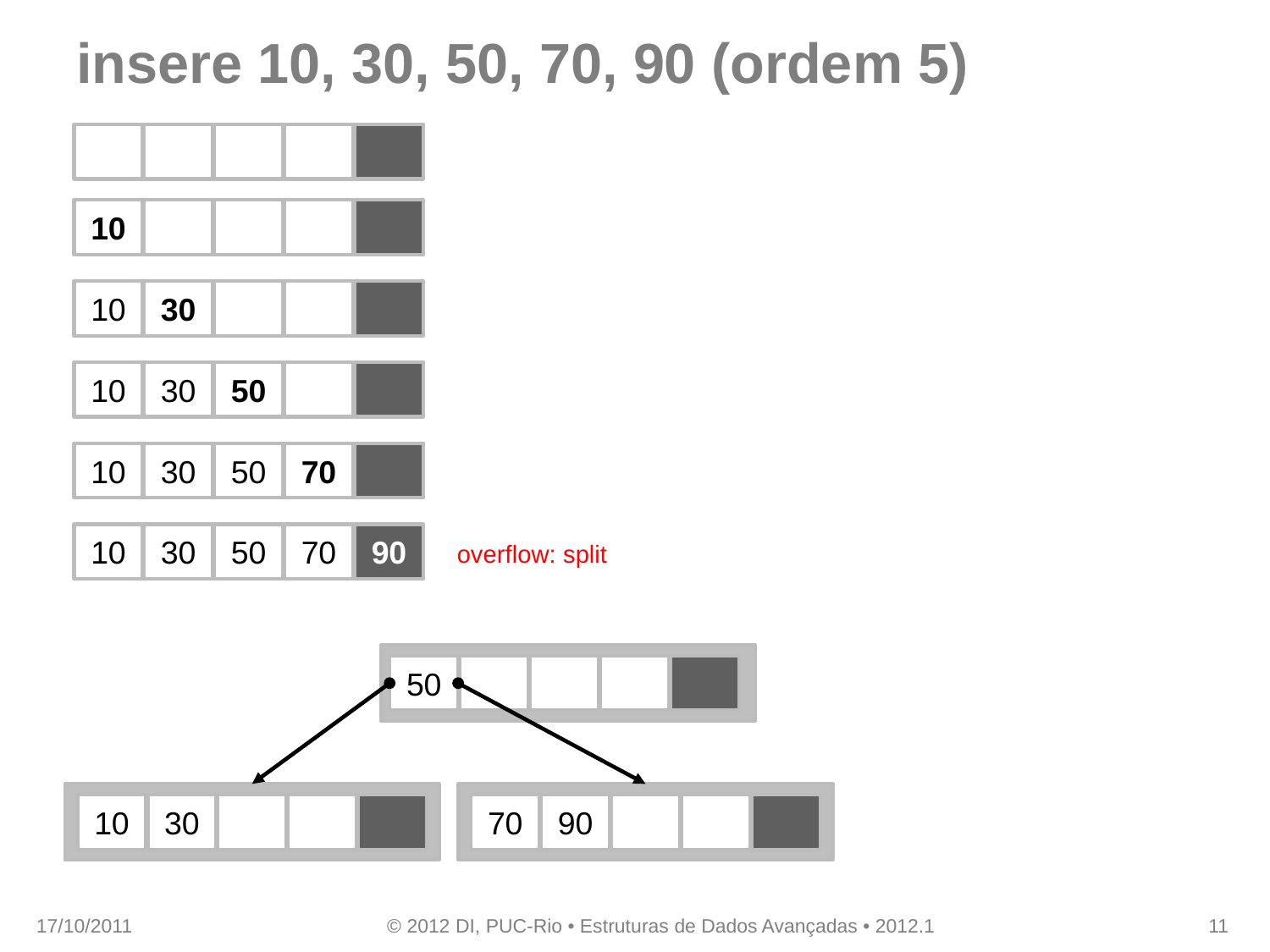

# insere 10, 30, 50, 70, 90 (ordem 5)

10

10
30

10
30
50

10
30
50
70

10
30
50
70
90
overflow: split

50

10
30

70
90

17/10/2011
© 2012 DI, PUC-Rio • Estruturas de Dados Avançadas • 2012.1
11